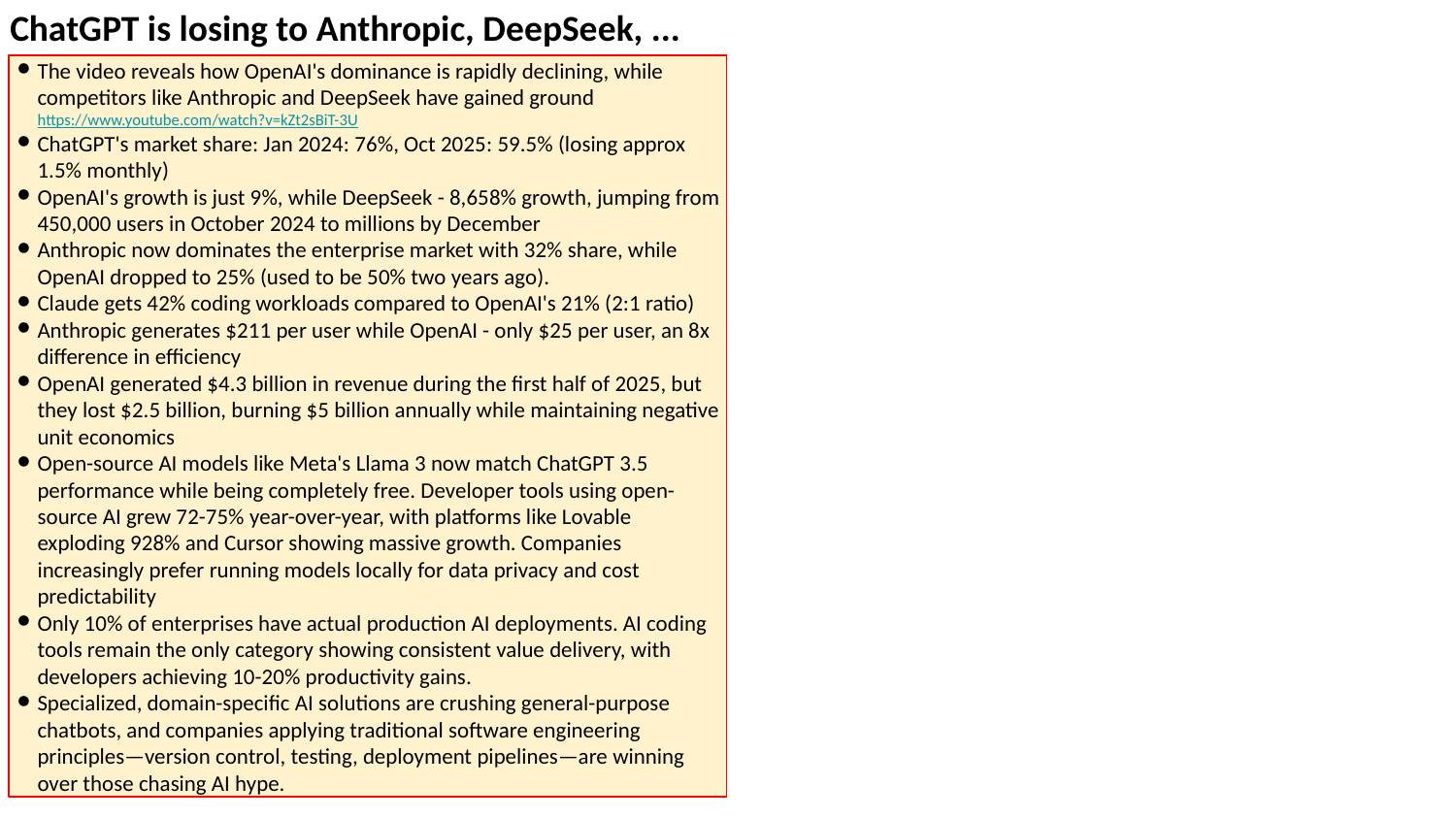

ChatGPT is losing to Anthropic, DeepSeek, ...
The video reveals how OpenAI's dominance is rapidly declining, while competitors like Anthropic and DeepSeek have gained ground
https://www.youtube.com/watch?v=kZt2sBiT-3U
ChatGPT's market share: Jan 2024: 76%, Oct 2025: 59.5% (losing approx 1.5% monthly)
OpenAI's growth is just 9%, while DeepSeek - 8,658% growth, jumping from 450,000 users in October 2024 to millions by December
Anthropic now dominates the enterprise market with 32% share, while OpenAI dropped to 25% (used to be 50% two years ago).
Claude gets 42% coding workloads compared to OpenAI's 21% (2:1 ratio)
Anthropic generates $211 per user while OpenAI - only $25 per user, an 8x difference in efficiency
OpenAI generated $4.3 billion in revenue during the first half of 2025, but they lost $2.5 billion, burning $5 billion annually while maintaining negative unit economics
Open-source AI models like Meta's Llama 3 now match ChatGPT 3.5 performance while being completely free. Developer tools using open-source AI grew 72-75% year-over-year, with platforms like Lovable exploding 928% and Cursor showing massive growth. Companies increasingly prefer running models locally for data privacy and cost predictability
Only 10% of enterprises have actual production AI deployments. AI coding tools remain the only category showing consistent value delivery, with developers achieving 10-20% productivity gains.
Specialized, domain-specific AI solutions are crushing general-purpose chatbots, and companies applying traditional software engineering principles—version control, testing, deployment pipelines—are winning over those chasing AI hype.